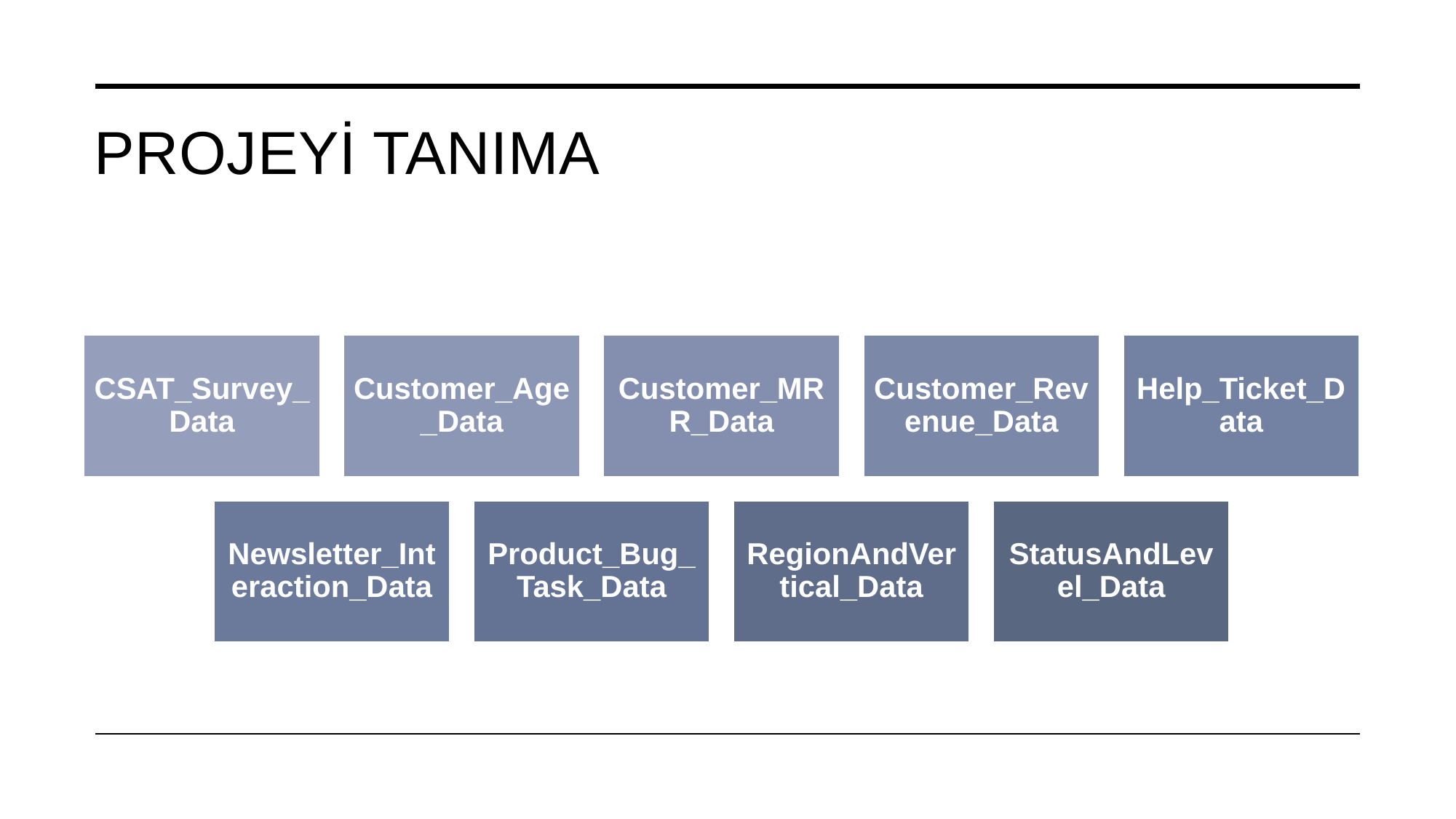

# Projeyi Tanıma
CSAT_Survey_Data
Customer_Age_Data
Customer_MRR_Data
Customer_Revenue_Data
Help_Ticket_Data
Newsletter_Interaction_Data
Product_Bug_Task_Data
RegionAndVertical_Data
StatusAndLevel_Data